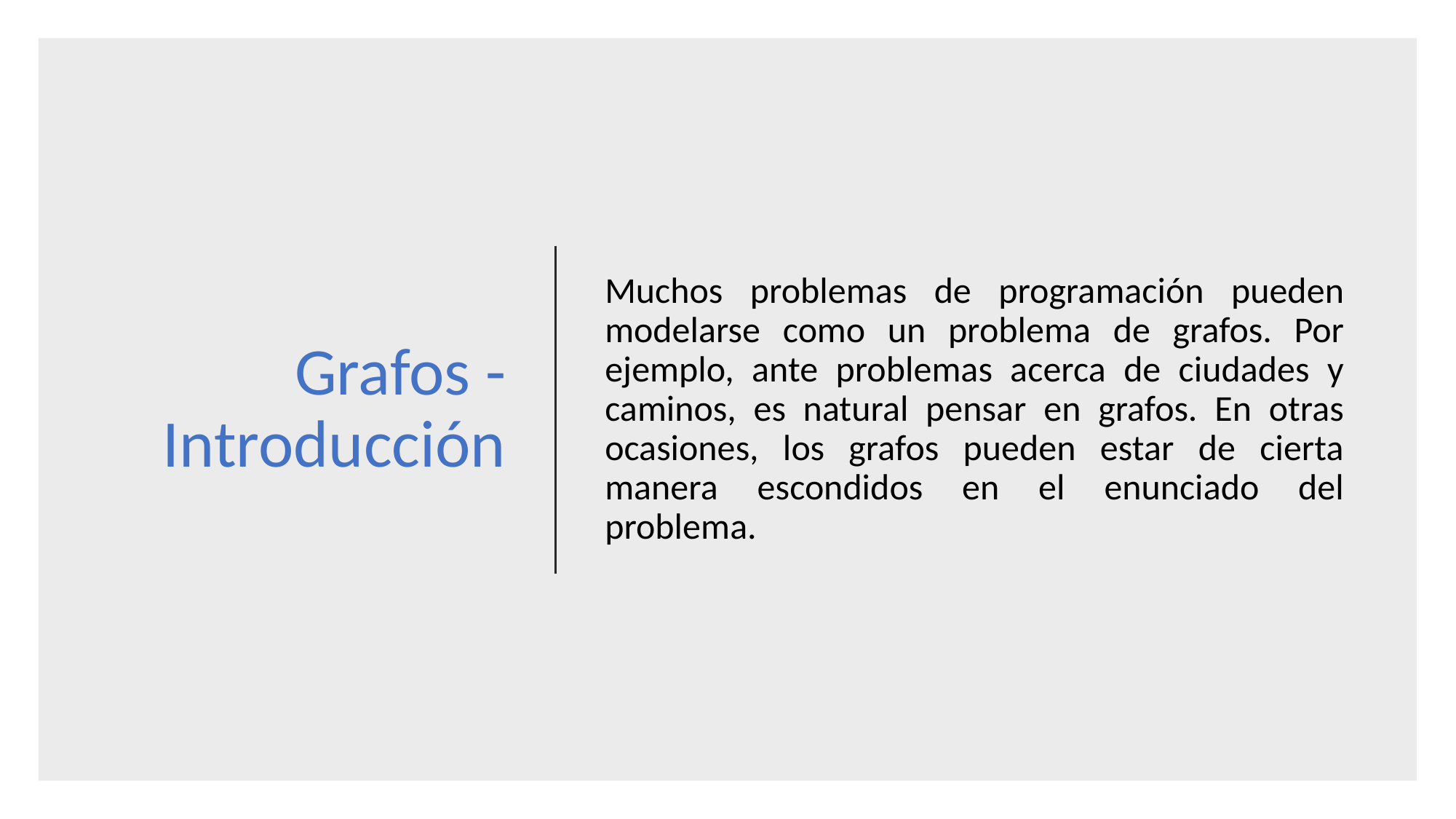

# Grafos - Introducción
Muchos problemas de programación pueden modelarse como un problema de grafos. Por ejemplo, ante problemas acerca de ciudades y caminos, es natural pensar en grafos. En otras ocasiones, los grafos pueden estar de cierta manera escondidos en el enunciado del problema.